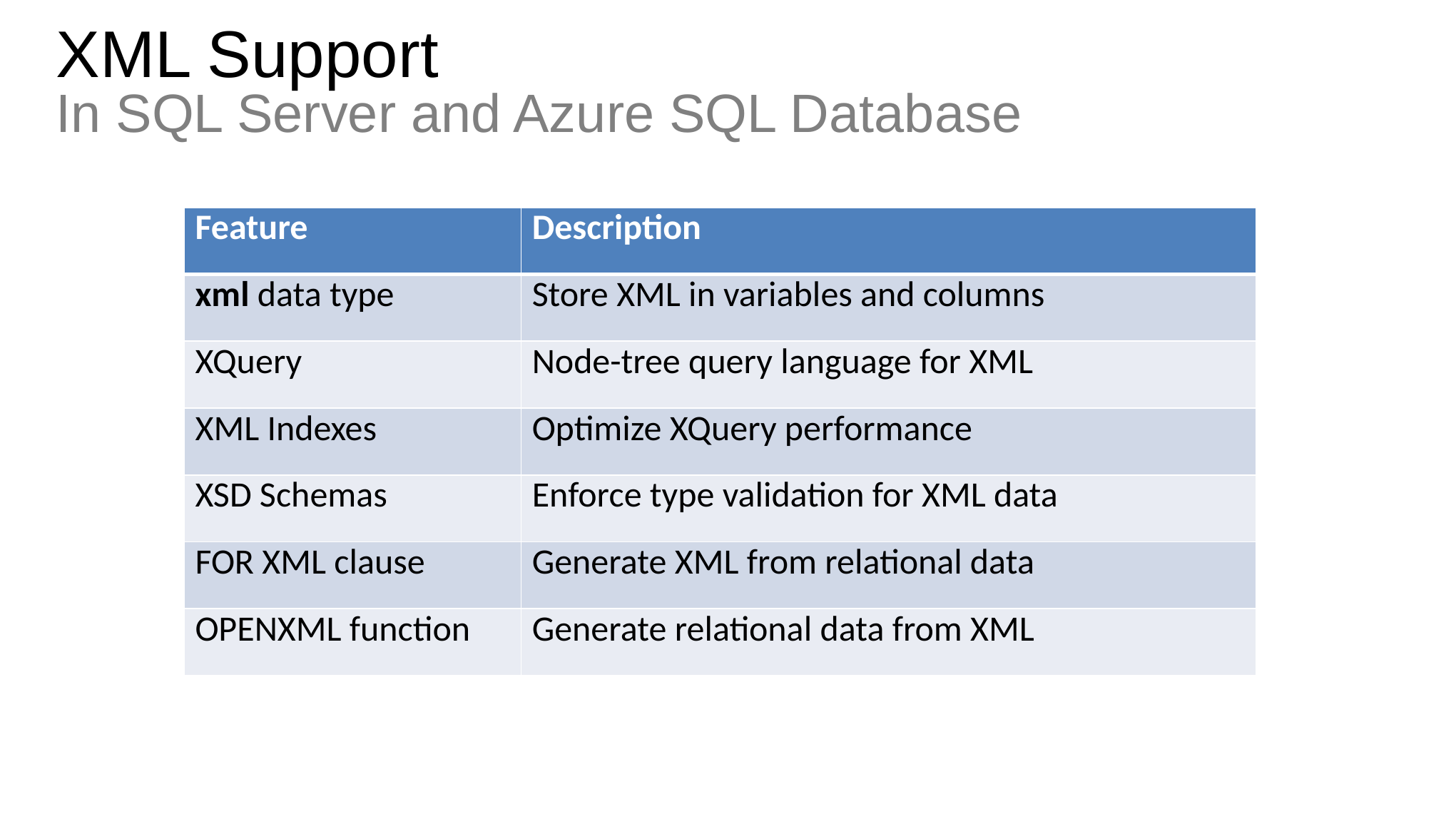

# XML Support In SQL Server and Azure SQL Database
| Feature | Description |
| --- | --- |
| xml data type | Store XML in variables and columns |
| XQuery | Node-tree query language for XML |
| XML Indexes | Optimize XQuery performance |
| XSD Schemas | Enforce type validation for XML data |
| FOR XML clause | Generate XML from relational data |
| OPENXML function | Generate relational data from XML |